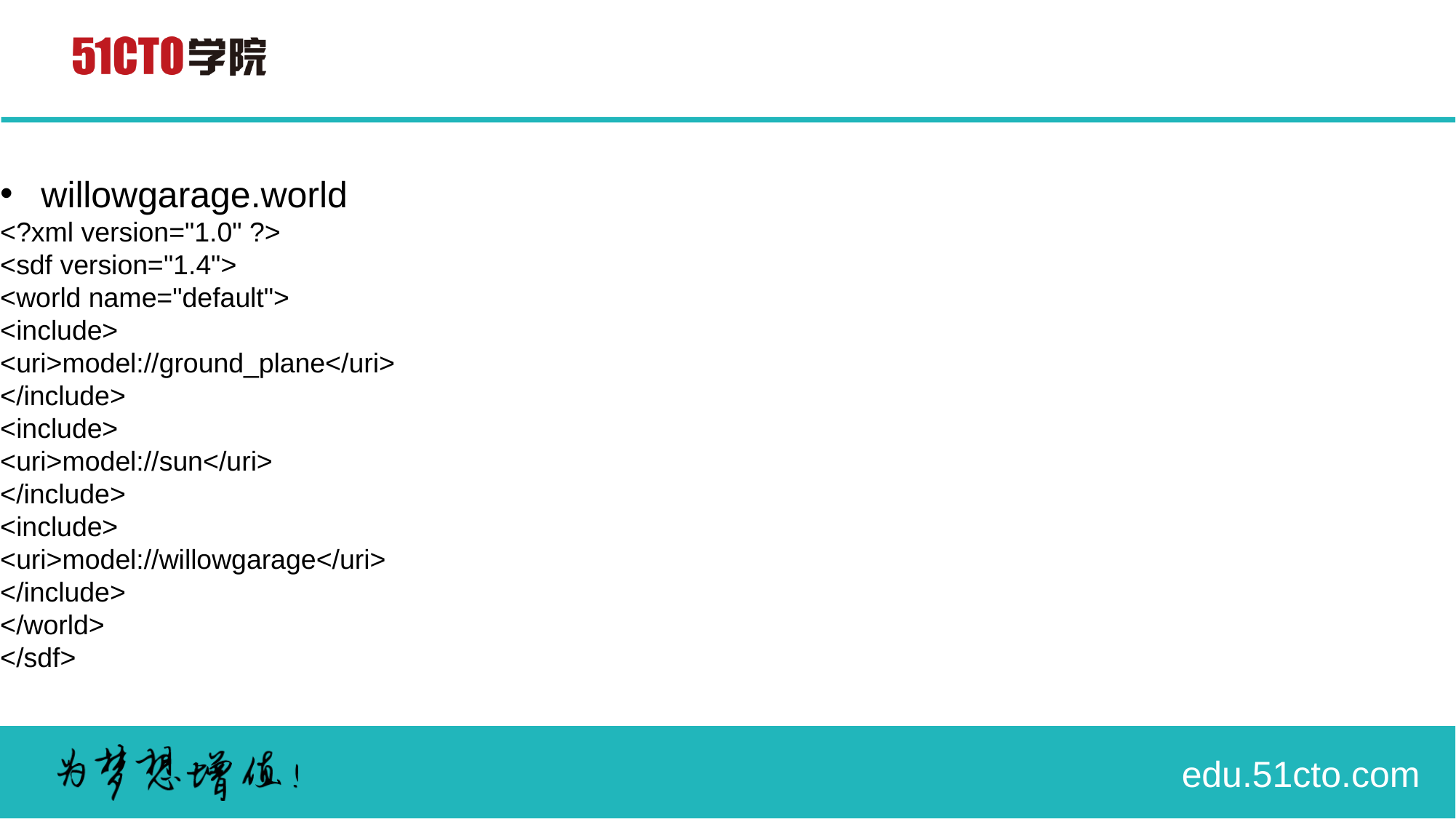

# willowgarage.world
<?xml version="1.0" ?>
<sdf version="1.4">
<world name="default">
<include>
<uri>model://ground_plane</uri>
</include>
<include>
<uri>model://sun</uri>
</include>
<include>
<uri>model://willowgarage</uri>
</include>
</world>
</sdf>